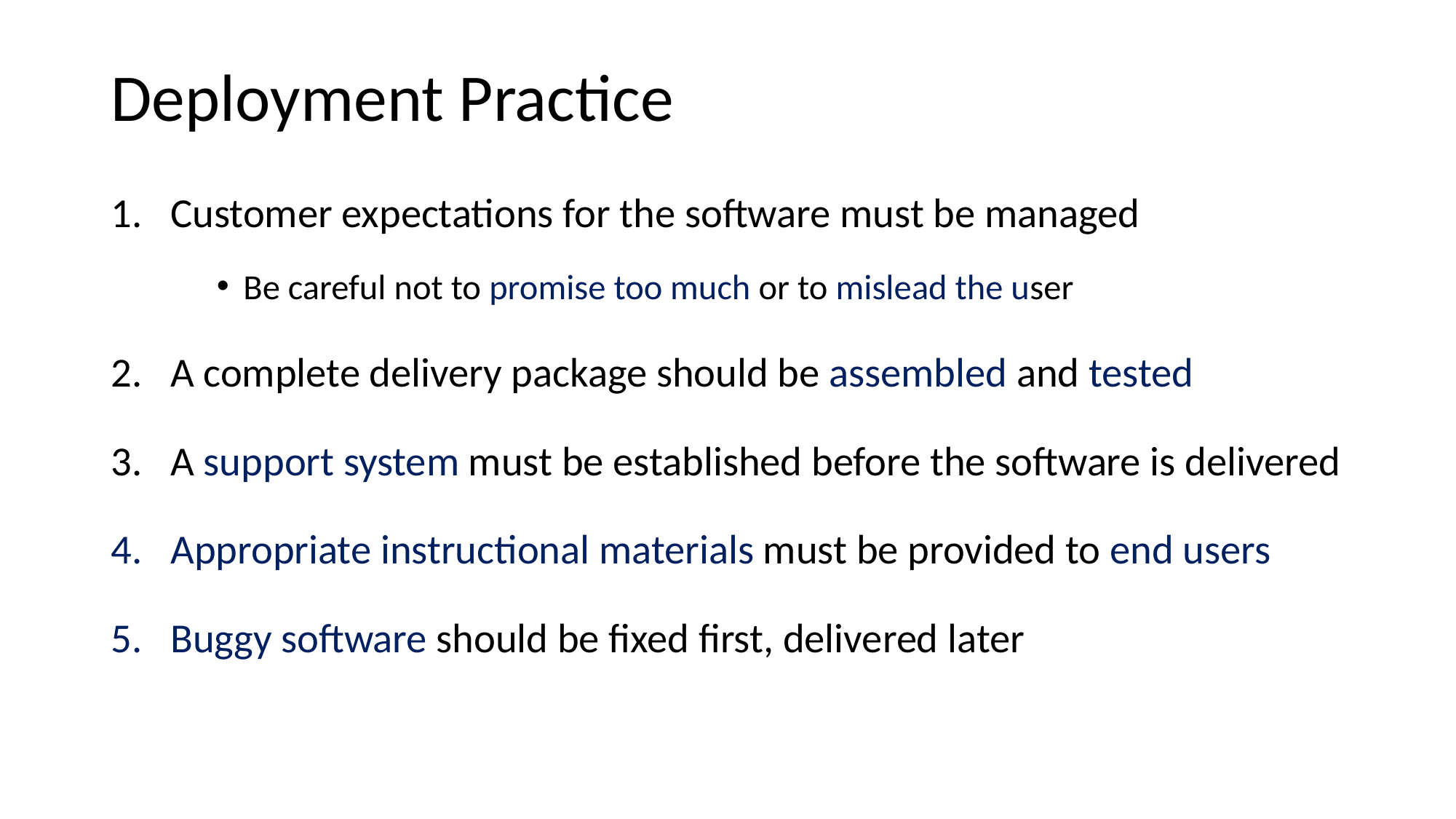

# Deployment Practice
Customer expectations for the software must be managed
Be careful not to promise too much or to mislead the user
A complete delivery package should be assembled and tested
A support system must be established before the software is delivered
Appropriate instructional materials must be provided to end users
Buggy software should be fixed first, delivered later